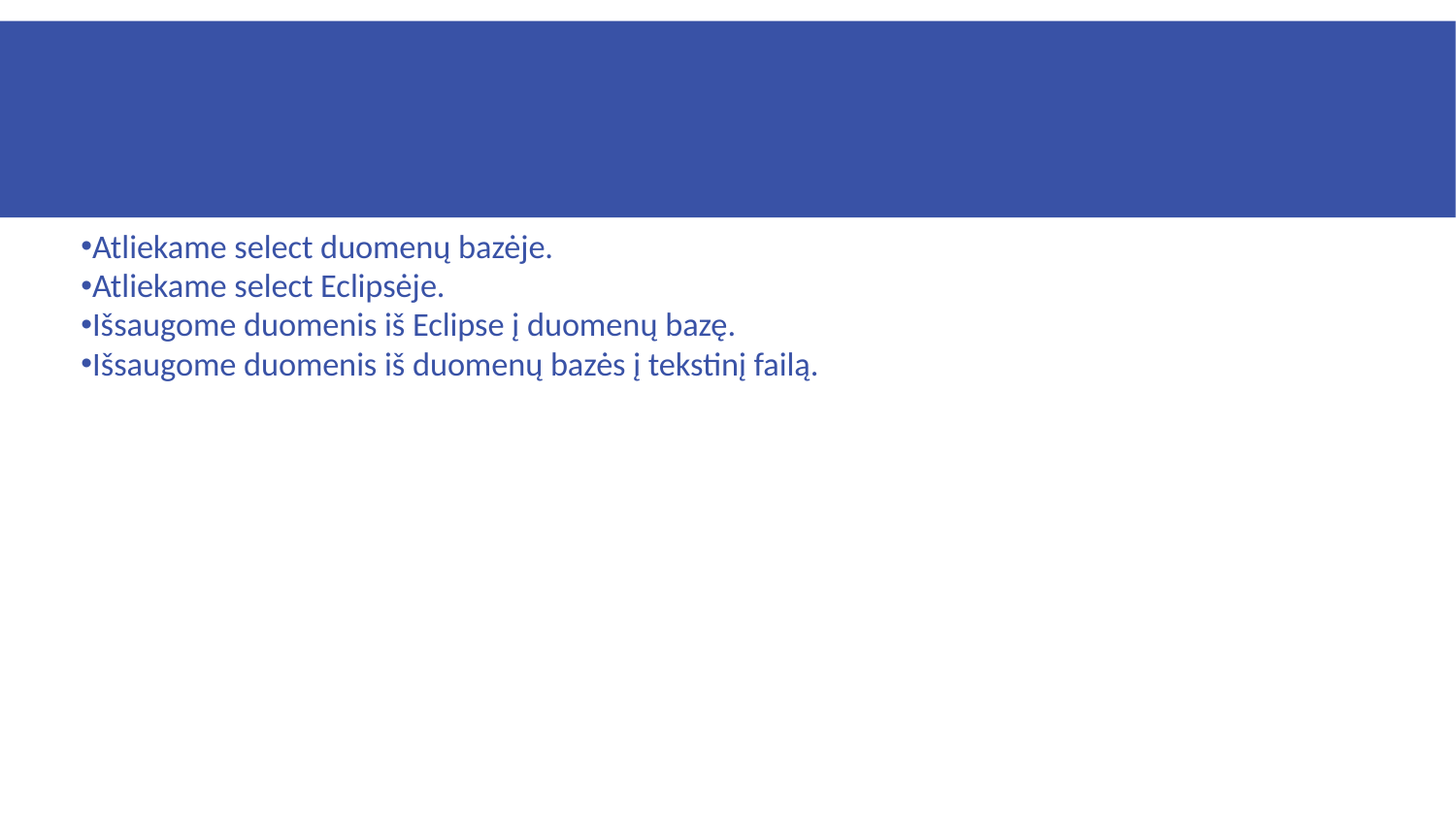

#
Atliekame select duomenų bazėje.
Atliekame select Eclipsėje.
Išsaugome duomenis iš Eclipse į duomenų bazę.
Išsaugome duomenis iš duomenų bazės į tekstinį failą.